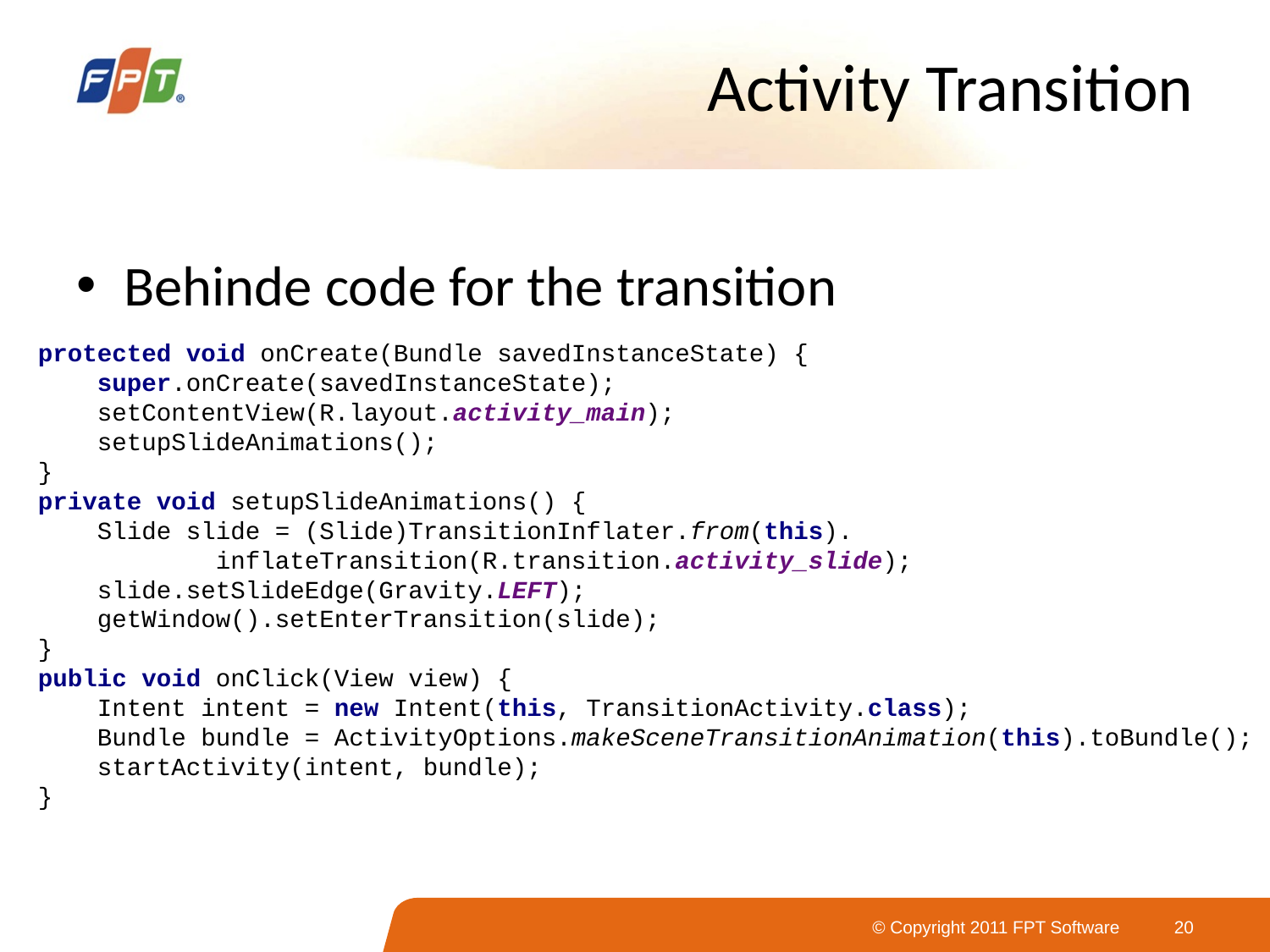

# Activity Transition
Behinde code for the transition
protected void onCreate(Bundle savedInstanceState) {
    super.onCreate(savedInstanceState);
    setContentView(R.layout.activity_main);
    setupSlideAnimations();
}
private void setupSlideAnimations() {
    Slide slide = (Slide)TransitionInflater.from(this).
            inflateTransition(R.transition.activity_slide);
    slide.setSlideEdge(Gravity.LEFT);
    getWindow().setEnterTransition(slide);
}
public void onClick(View view) {
    Intent intent = new Intent(this, TransitionActivity.class);
    Bundle bundle = ActivityOptions.makeSceneTransitionAnimation(this).toBundle();
    startActivity(intent, bundle);
}